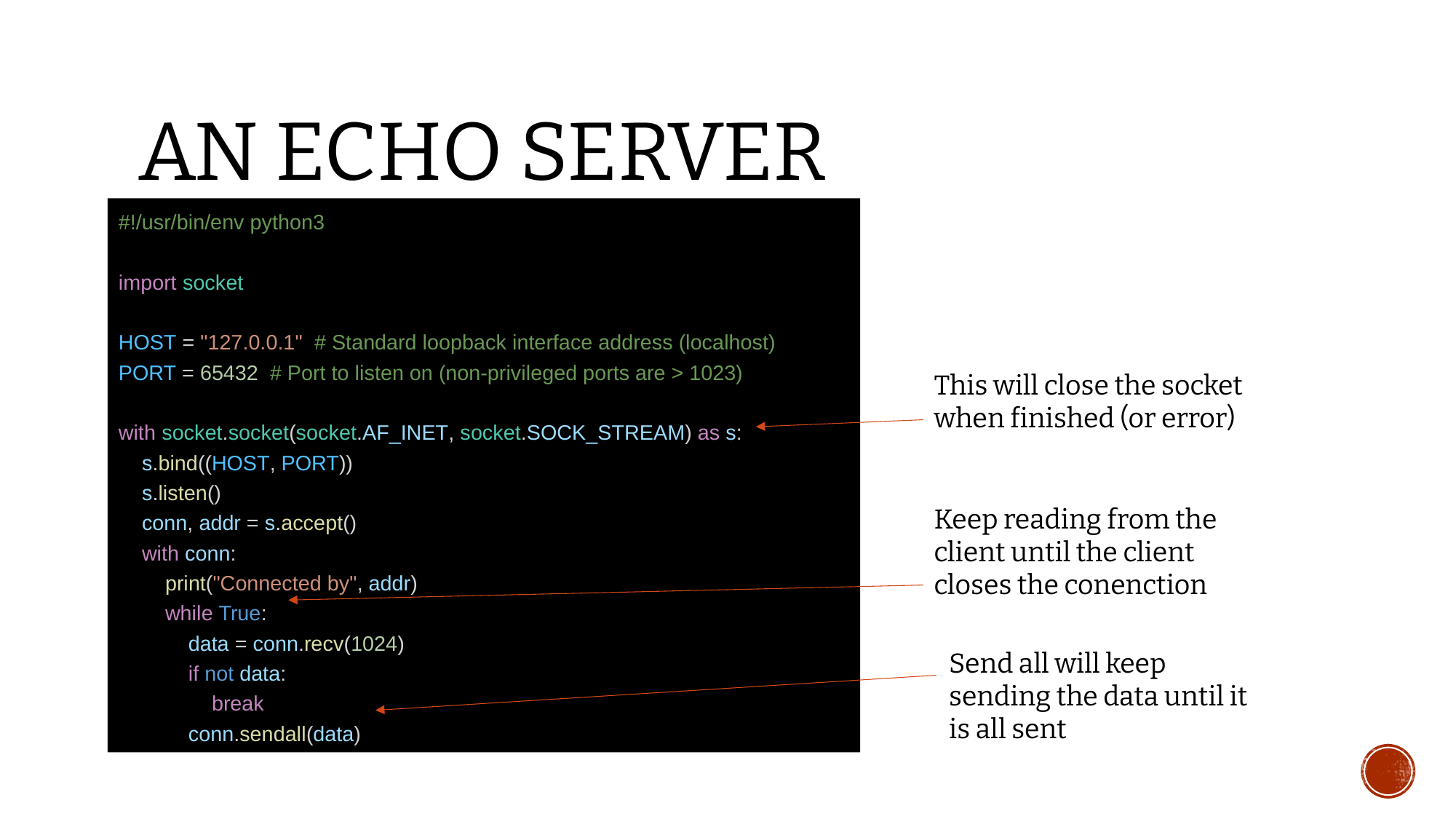

# An echo server
#!/usr/bin/env python3
import socket
HOST = "127.0.0.1"  # Standard loopback interface address (localhost)
PORT = 65432  # Port to listen on (non-privileged ports are > 1023)
with socket.socket(socket.AF_INET, socket.SOCK_STREAM) as s:
    s.bind((HOST, PORT))
    s.listen()
    conn, addr = s.accept()
    with conn:
        print("Connected by", addr)
        while True:
            data = conn.recv(1024)
            if not data:
                break
            conn.sendall(data)

This will close the socket when finished (or error)
Keep reading from the client until the client closes the conenction
Send all will keep sending the data until it is all sent